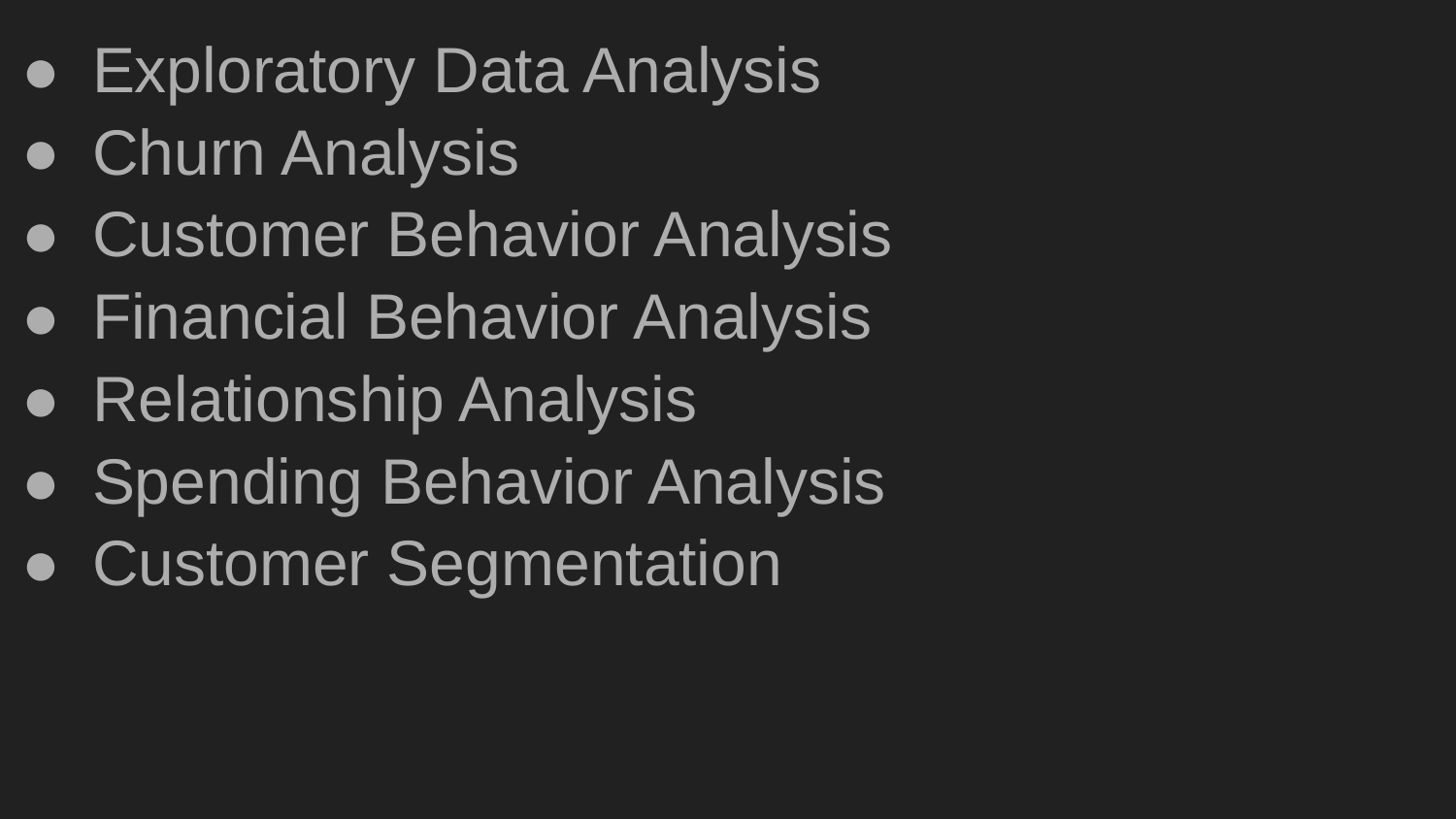

# Exploratory Data Analysis
Churn Analysis
Customer Behavior Analysis
Financial Behavior Analysis
Relationship Analysis
Spending Behavior Analysis
Customer Segmentation